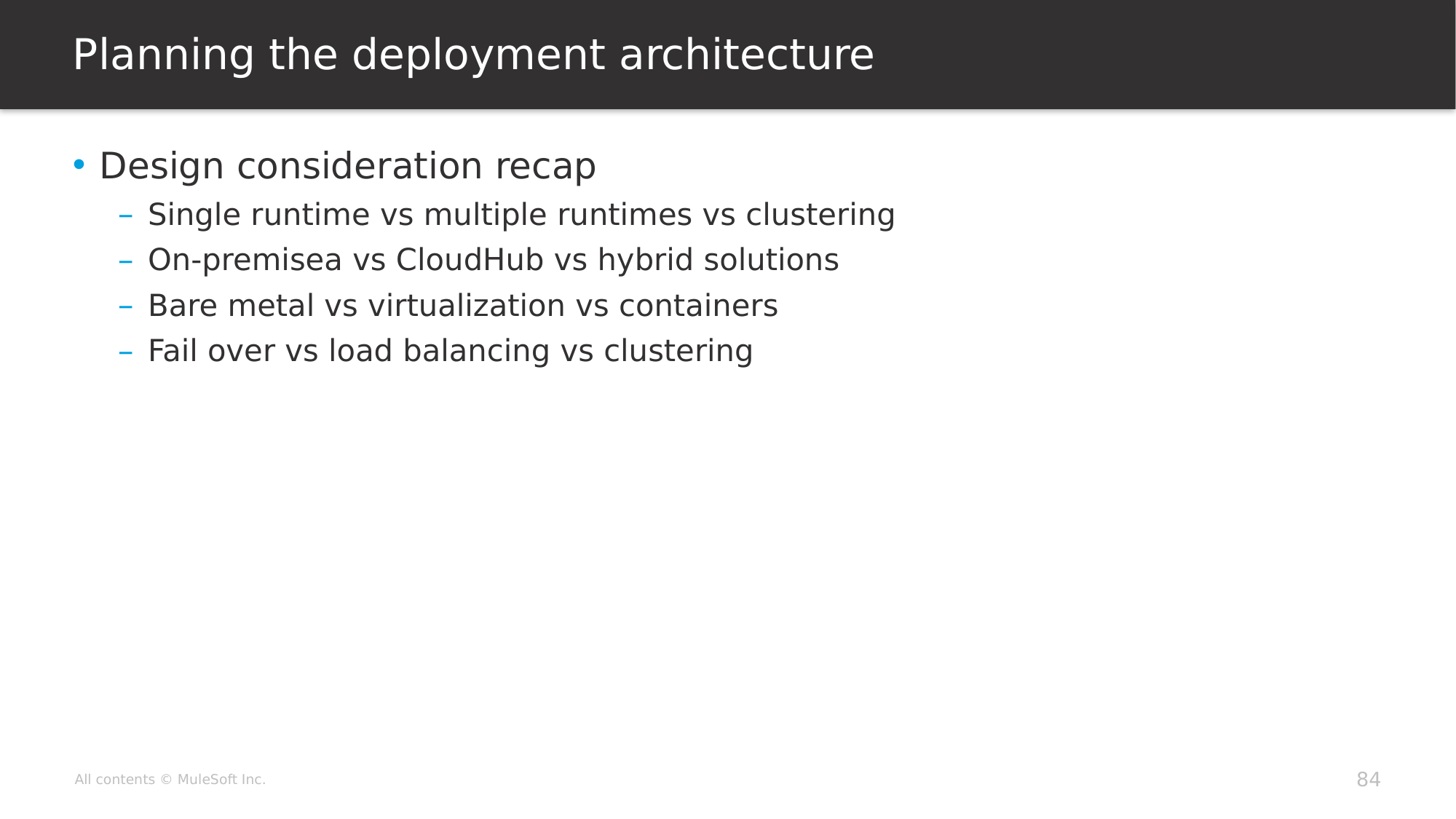

# Planning the deployment architecture
Design consideration recap
Single runtime vs multiple runtimes vs clustering
On-premisea vs CloudHub vs hybrid solutions
Bare metal vs virtualization vs containers
Fail over vs load balancing vs clustering

84